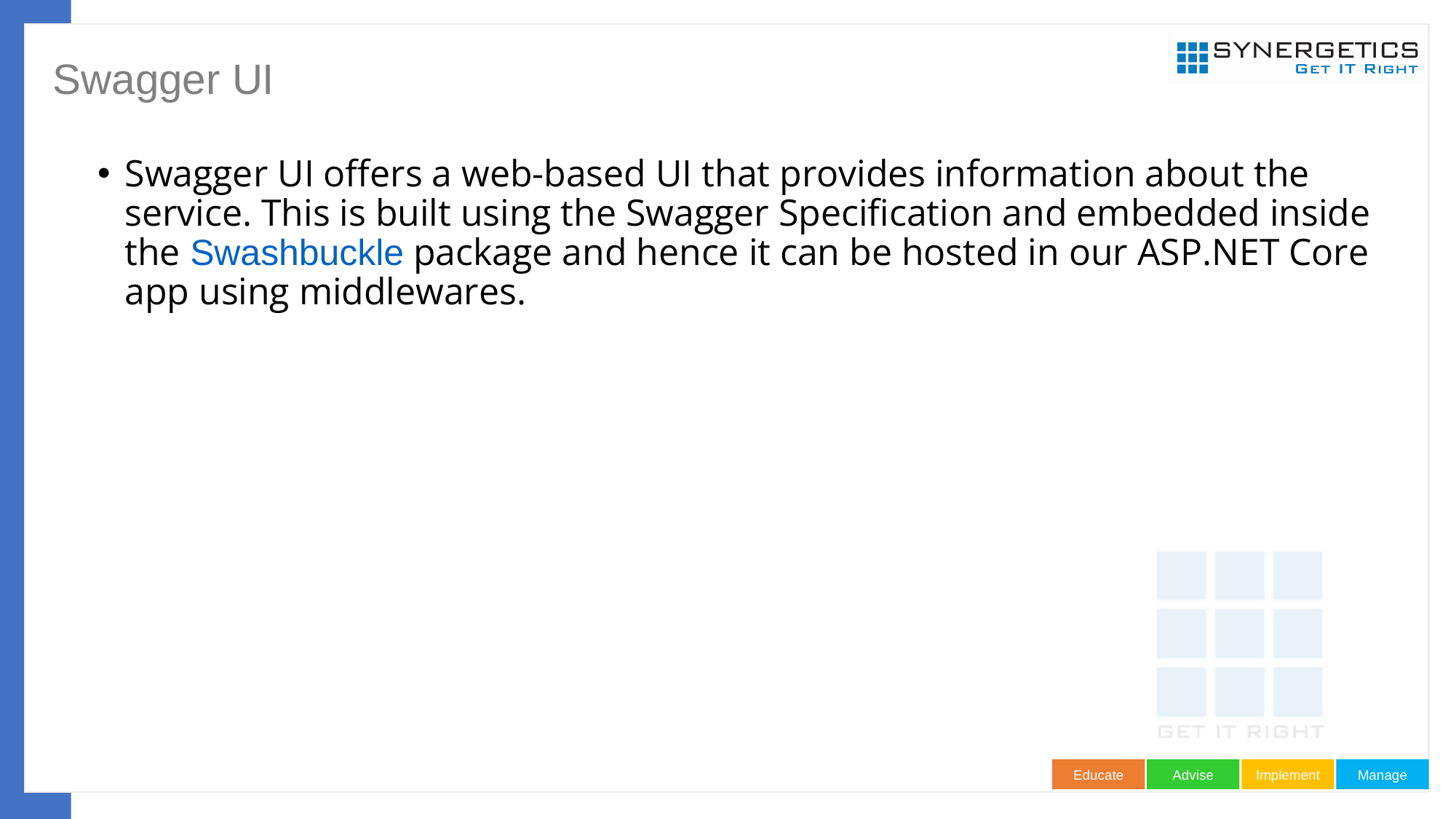

# Swagger UI
Swagger UI offers a web-based UI that provides information about the service. This is built using the Swagger Specification and embedded inside the Swashbuckle package and hence it can be hosted in our ASP.NET Core app using middlewares.